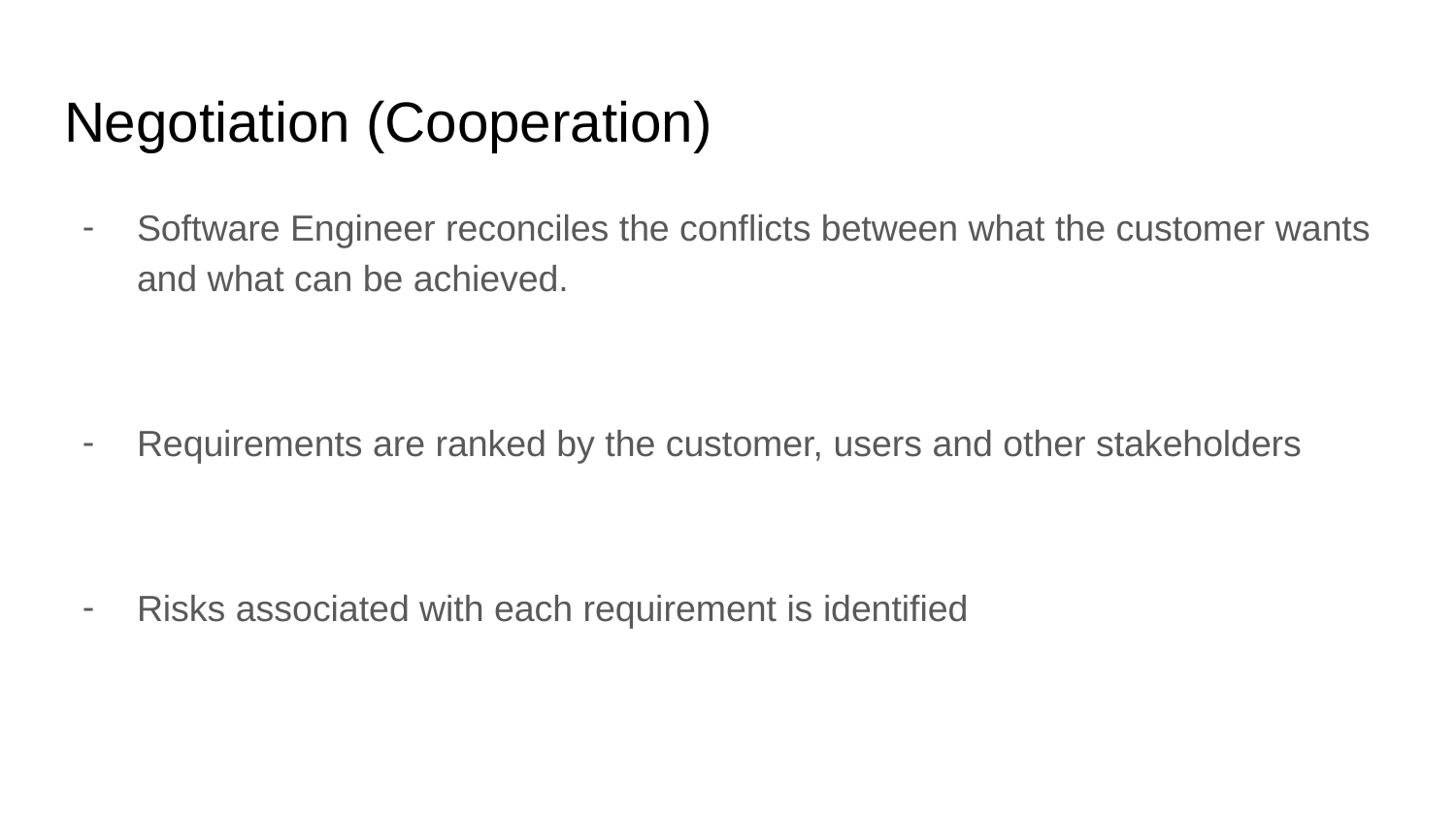

# Negotiation (Cooperation)
Software Engineer reconciles the conflicts between what the customer wants and what can be achieved.

Requirements are ranked by the customer, users and other stakeholders

Risks associated with each requirement is identified